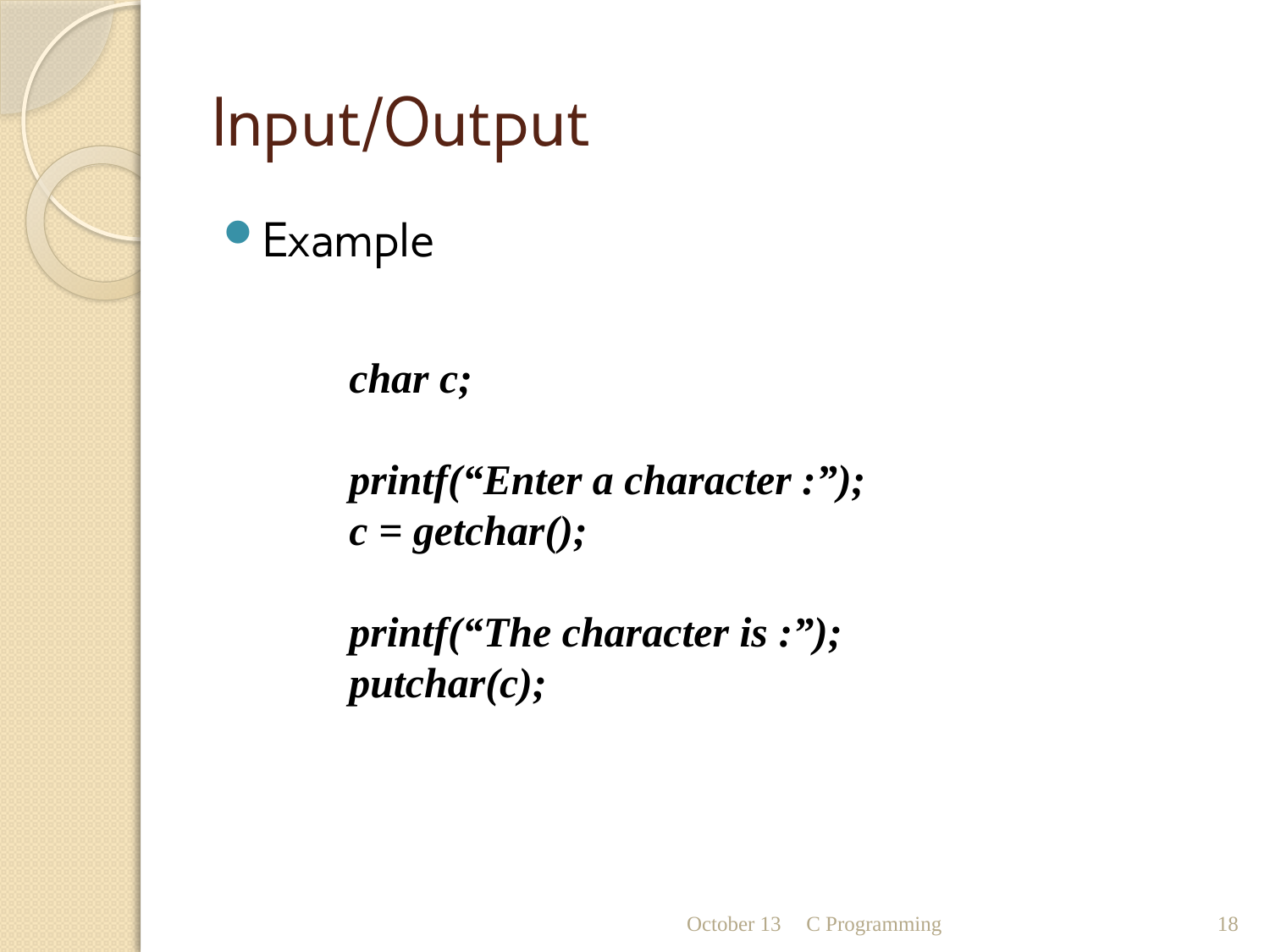

# Input/Output
Example
char c;

printf(“Enter a character :”);
c = getchar();

printf(“The character is :”);
putchar(c);
October 13
C Programming
18